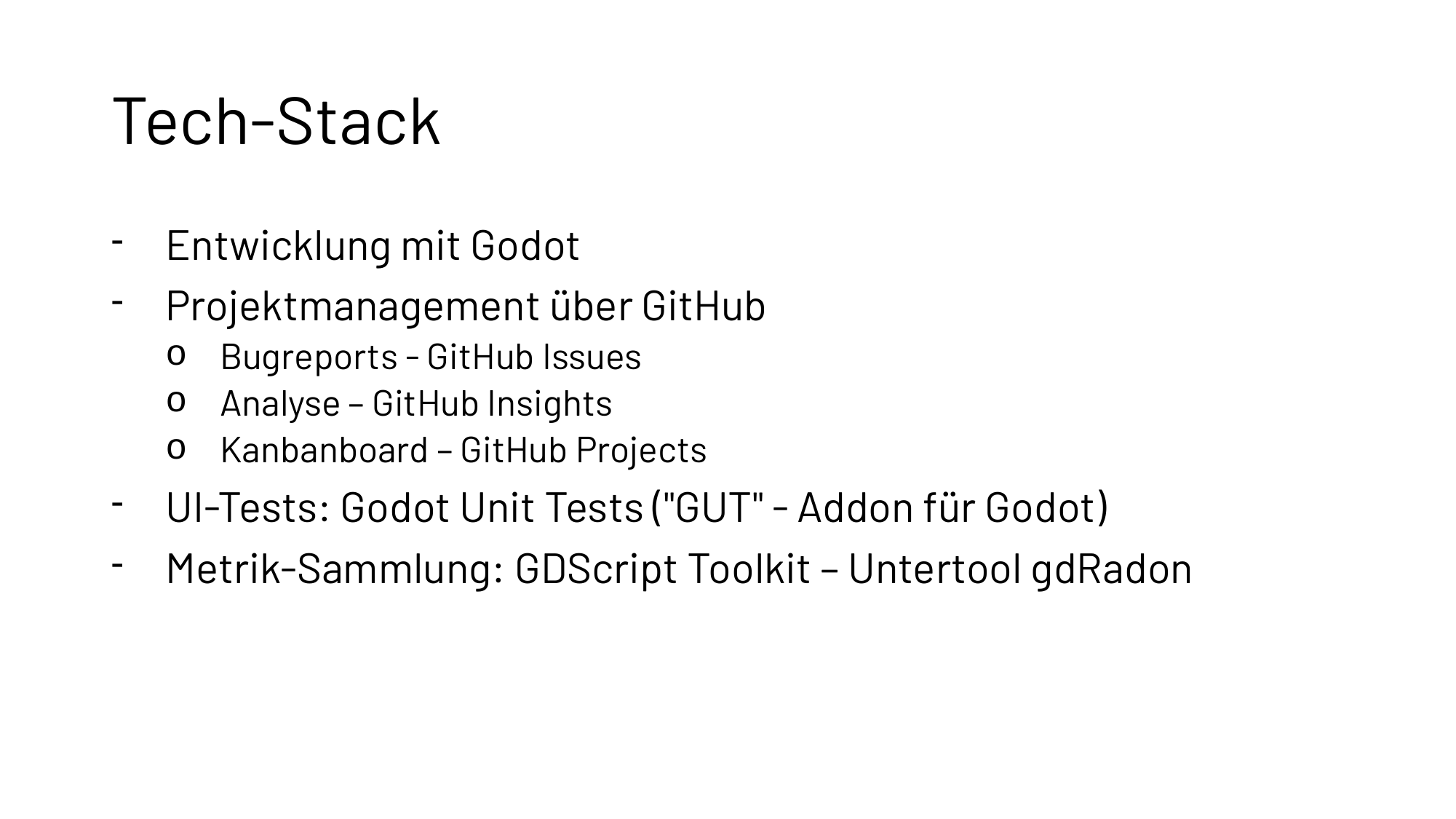

# Tech-Stack
Entwicklung mit Godot
Projektmanagement über GitHub
Bugreports - GitHub Issues
Analyse – GitHub Insights
Kanbanboard – GitHub Projects
UI-Tests: Godot Unit Tests ("GUT" - Addon für Godot)
Metrik-Sammlung: GDScript Toolkit – Untertool gdRadon